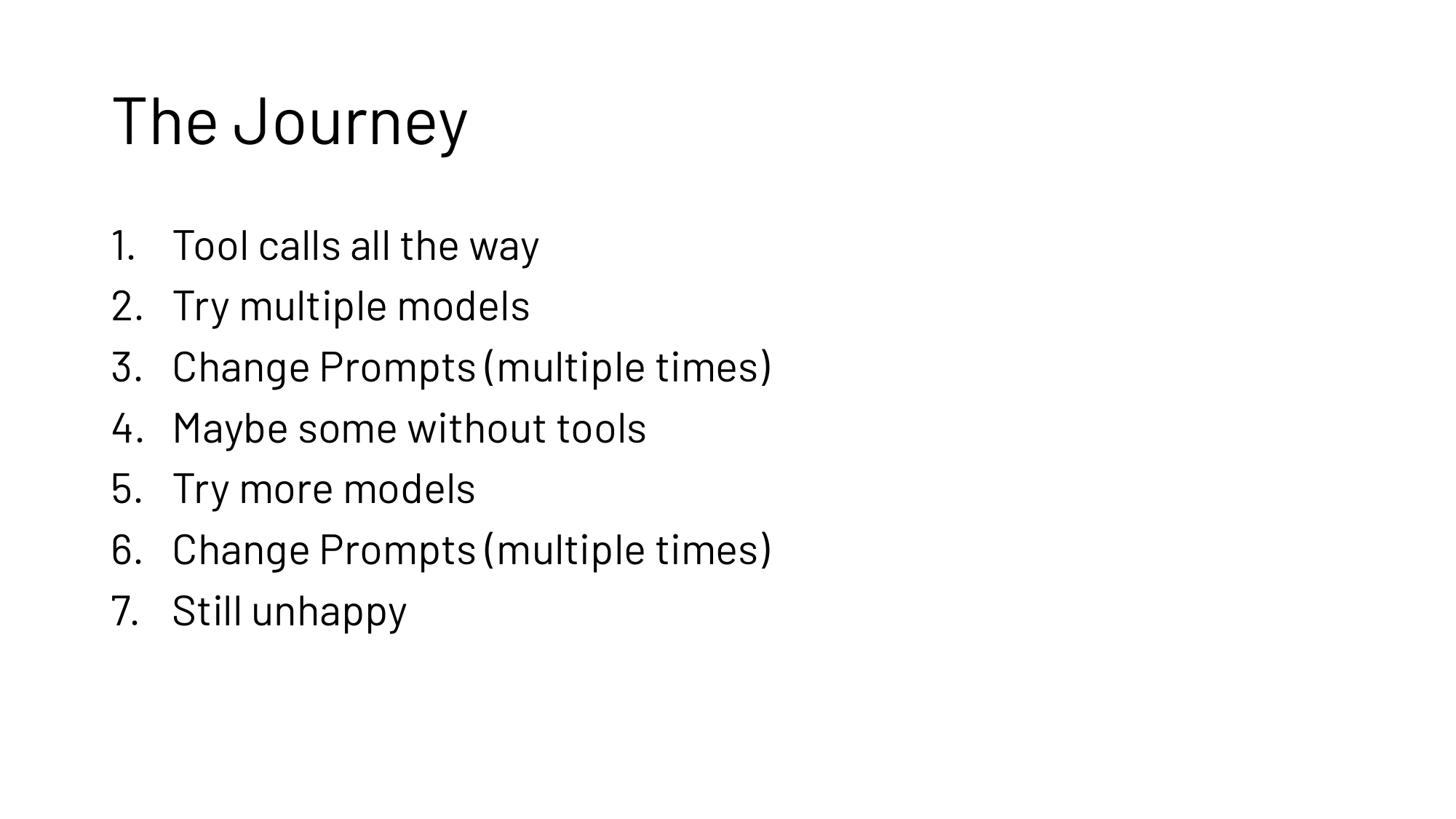

# The Journey
Tool calls all the way
Try multiple models
Change Prompts (multiple times)
Maybe some without tools
Try more models
Change Prompts (multiple times)
Still unhappy